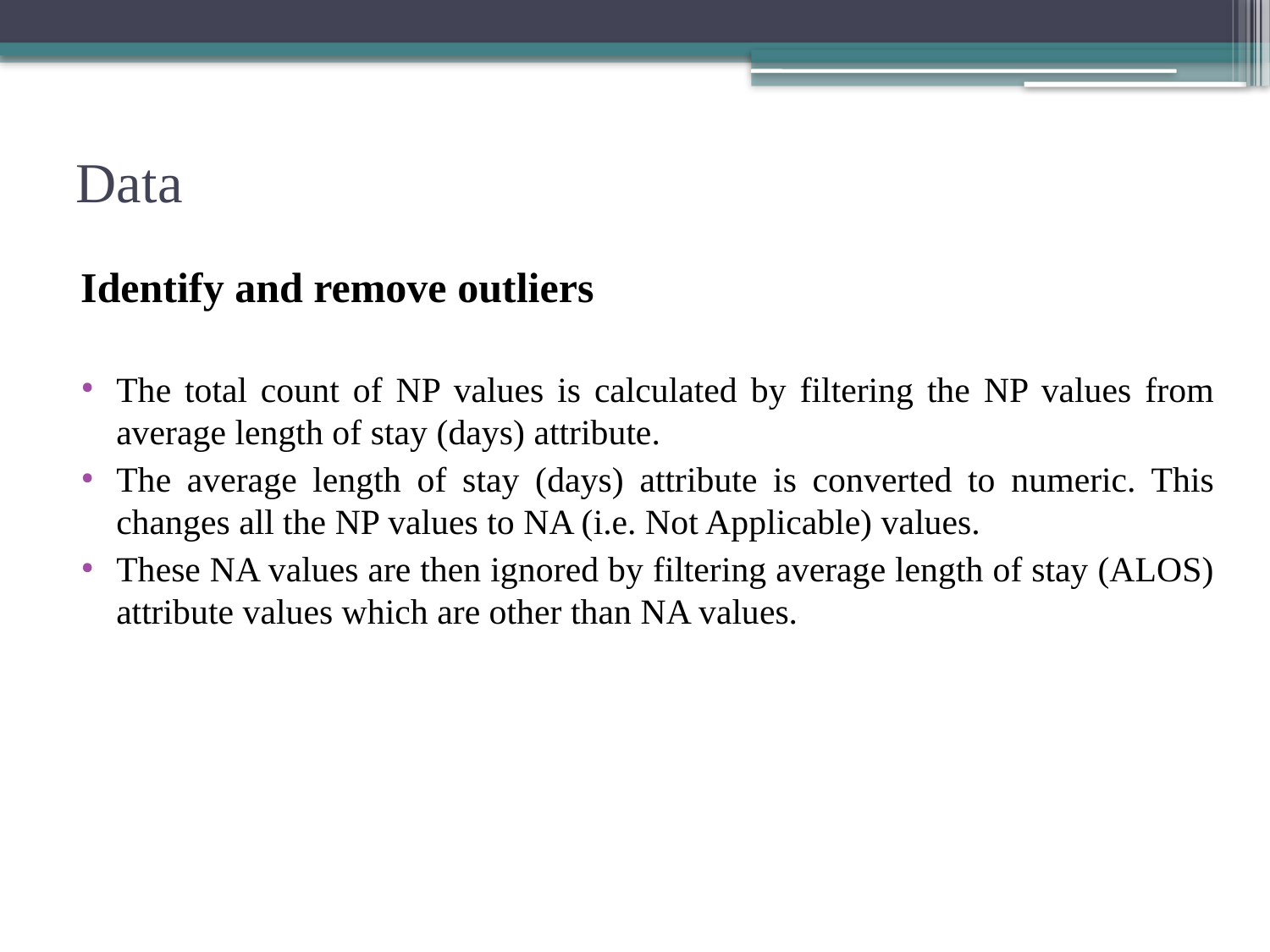

# Data
Identify and remove outliers

The total count of NP values is calculated by filtering the NP values from average length of stay (days) attribute.
The average length of stay (days) attribute is converted to numeric. This changes all the NP values to NA (i.e. Not Applicable) values.
These NA values are then ignored by filtering average length of stay (ALOS) attribute values which are other than NA values.